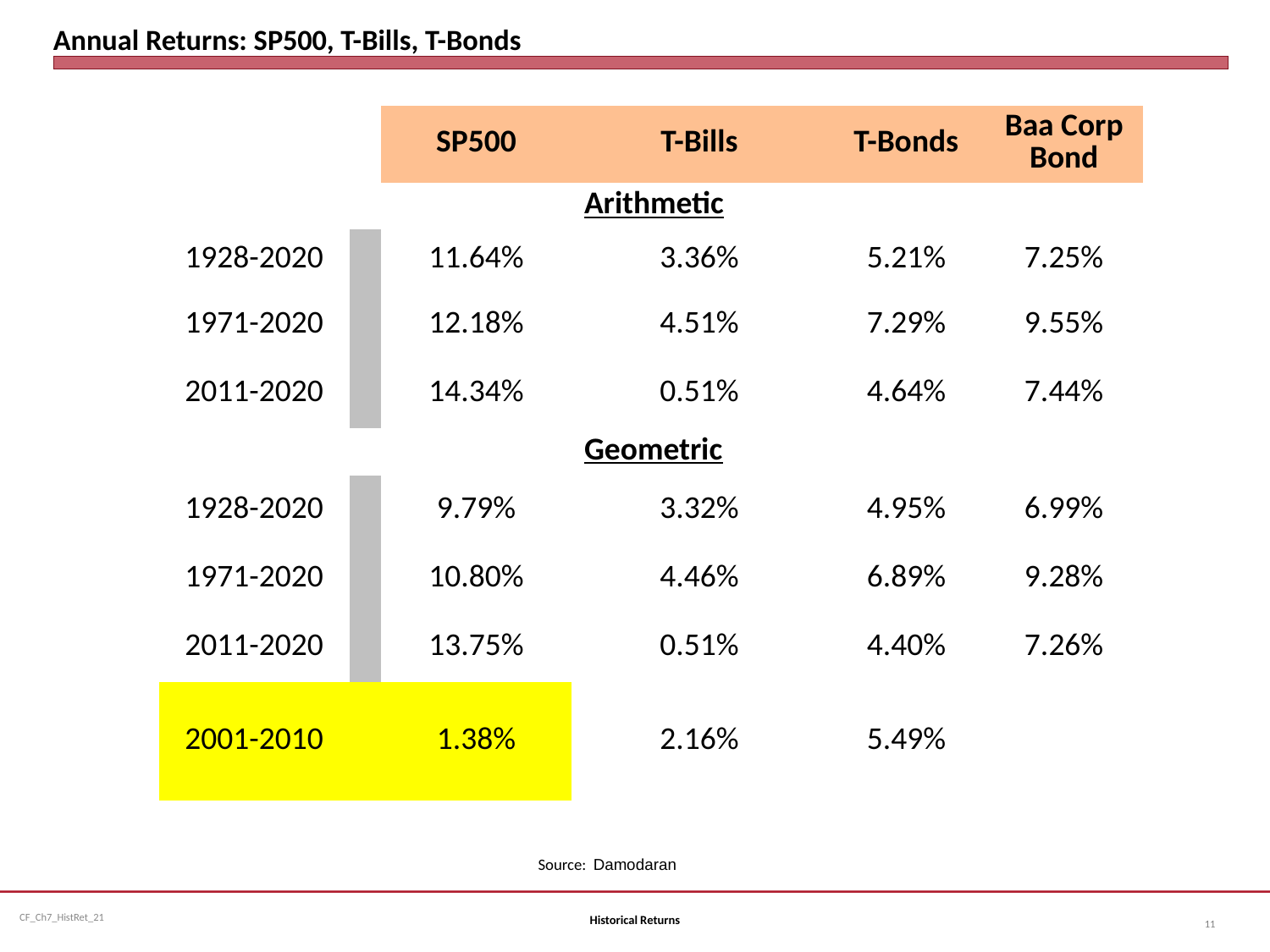

# Annual Returns: SP500, T-Bills, T-Bonds
|  |  | SP500 | T-Bills | T-Bonds | Baa Corp Bond |
| --- | --- | --- | --- | --- | --- |
|  |  |  | Arithmetic |  |  |
| 1928-2020 |  | 11.64% | 3.36% | 5.21% | 7.25% |
| 1971-2020 |  | 12.18% | 4.51% | 7.29% | 9.55% |
| 2011-2020 |  | 14.34% | 0.51% | 4.64% | 7.44% |
|  |  |  | Geometric |  |  |
| 1928-2020 |  | 9.79% | 3.32% | 4.95% | 6.99% |
| 1971-2020 |  | 10.80% | 4.46% | 6.89% | 9.28% |
| 2011-2020 |  | 13.75% | 0.51% | 4.40% | 7.26% |
| 2001-2010 |  | 1.38% | 2.16% | 5.49% |  |
Source:  Damodaran
Historical Returns
11